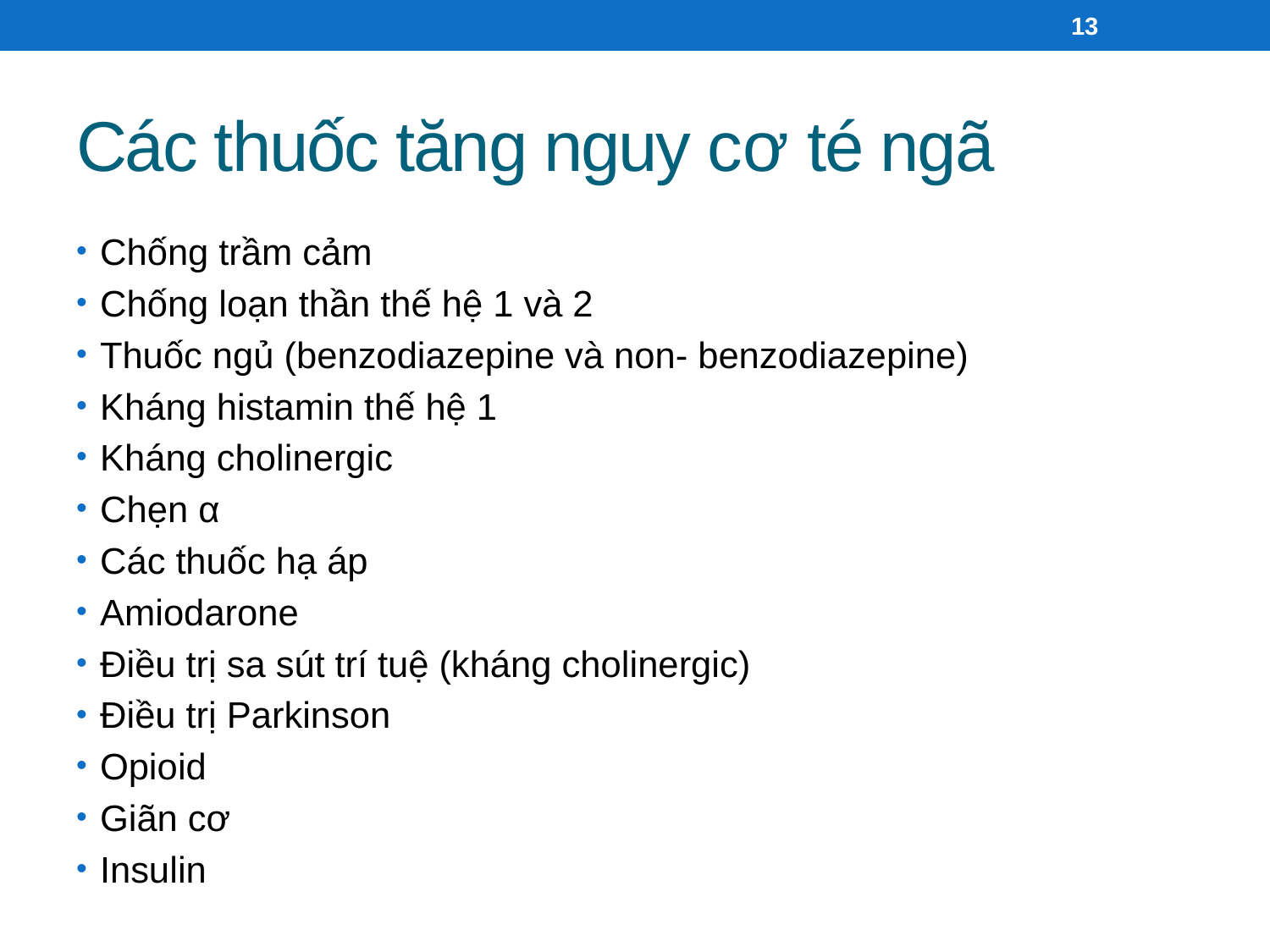

13
# Các thuốc tăng nguy cơ té ngã
Chống trầm cảm
Chống loạn thần thế hệ 1 và 2
Thuốc ngủ (benzodiazepine và non- benzodiazepine)
Kháng histamin thế hệ 1
Kháng cholinergic
Chẹn α
Các thuốc hạ áp
Amiodarone
Điều trị sa sút trí tuệ (kháng cholinergic)
Điều trị Parkinson
Opioid
Giãn cơ
Insulin